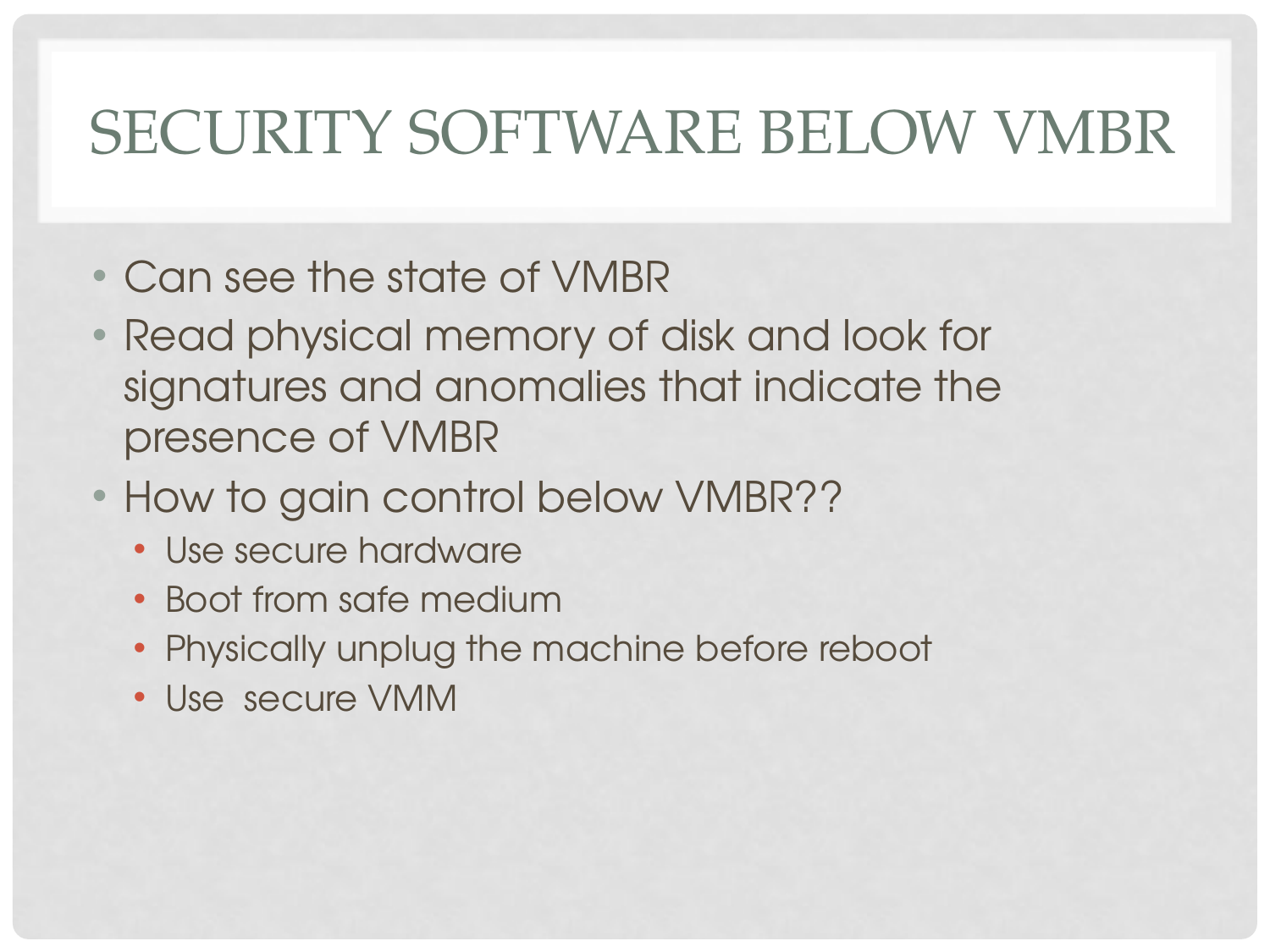

# Security software below vmbr
Can see the state of VMBR
Read physical memory of disk and look for signatures and anomalies that indicate the presence of VMBR
How to gain control below VMBR??
Use secure hardware
Boot from safe medium
Physically unplug the machine before reboot
Use  secure VMM